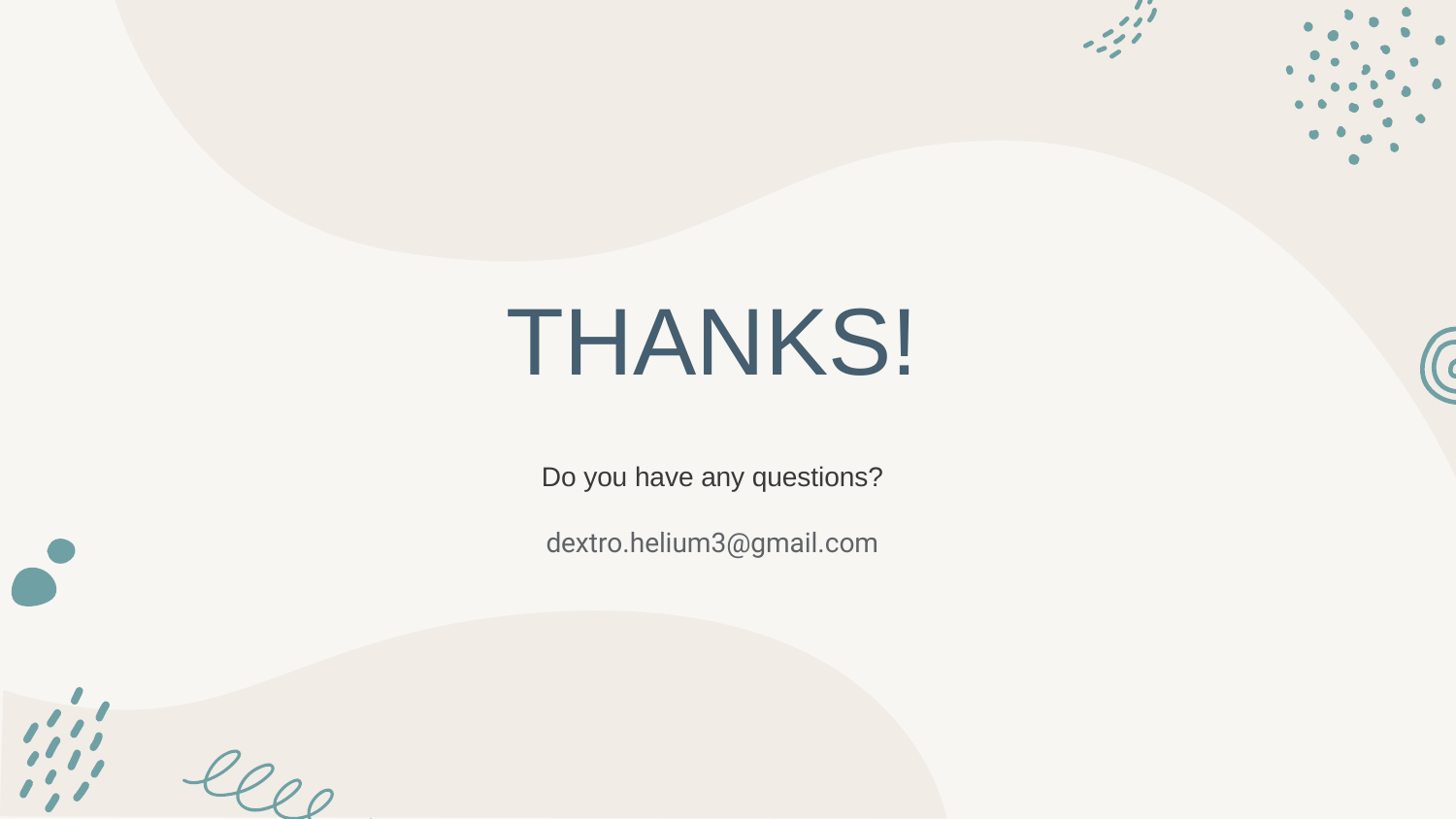

# THANKS!
Do you have any questions?

dextro.helium3@gmail.com